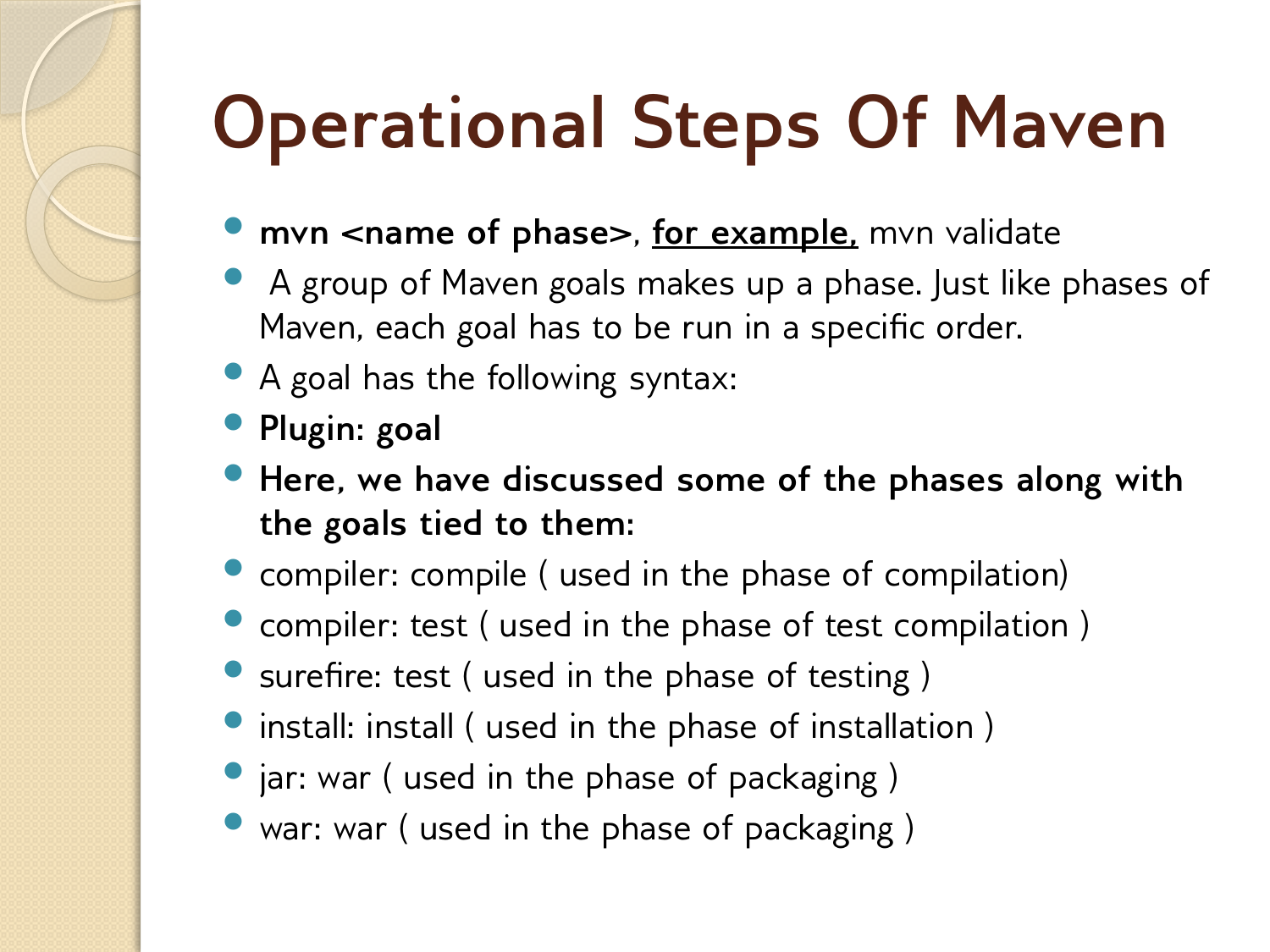

# Operational Steps Of Maven
mvn <name of phase>, for example, mvn validate
 A group of Maven goals makes up a phase. Just like phases of Maven, each goal has to be run in a specific order.
A goal has the following syntax:
Plugin: goal
Here, we have discussed some of the phases along with the goals tied to them:
compiler: compile ( used in the phase of compilation)
compiler: test ( used in the phase of test compilation )
surefire: test ( used in the phase of testing )
install: install ( used in the phase of installation )
jar: war ( used in the phase of packaging )
war: war ( used in the phase of packaging )